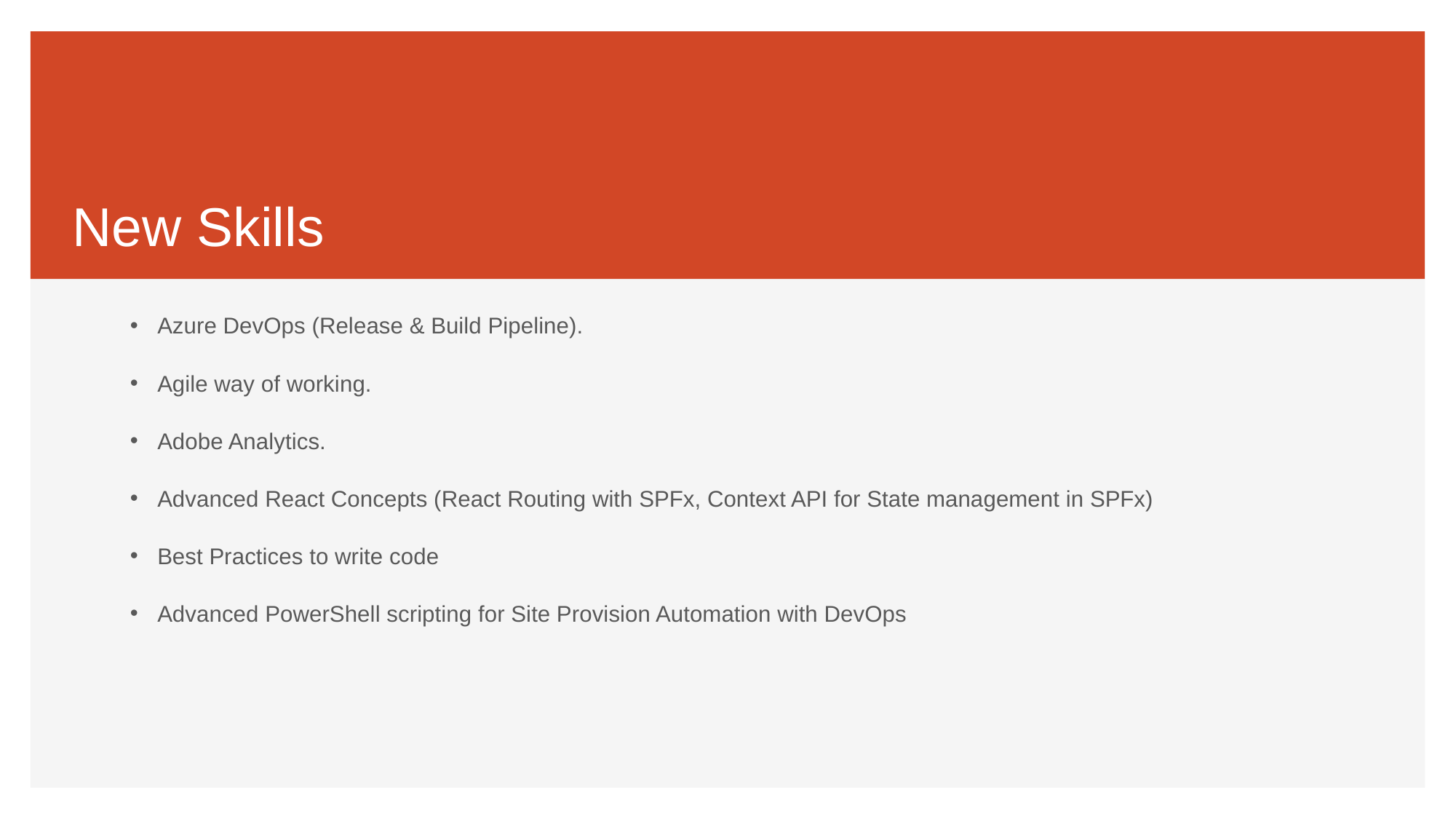

# New Skills
Azure DevOps (Release & Build Pipeline).
Agile way of working.
Adobe Analytics.
Advanced React Concepts (React Routing with SPFx, Context API for State management in SPFx)
Best Practices to write code
Advanced PowerShell scripting for Site Provision Automation with DevOps